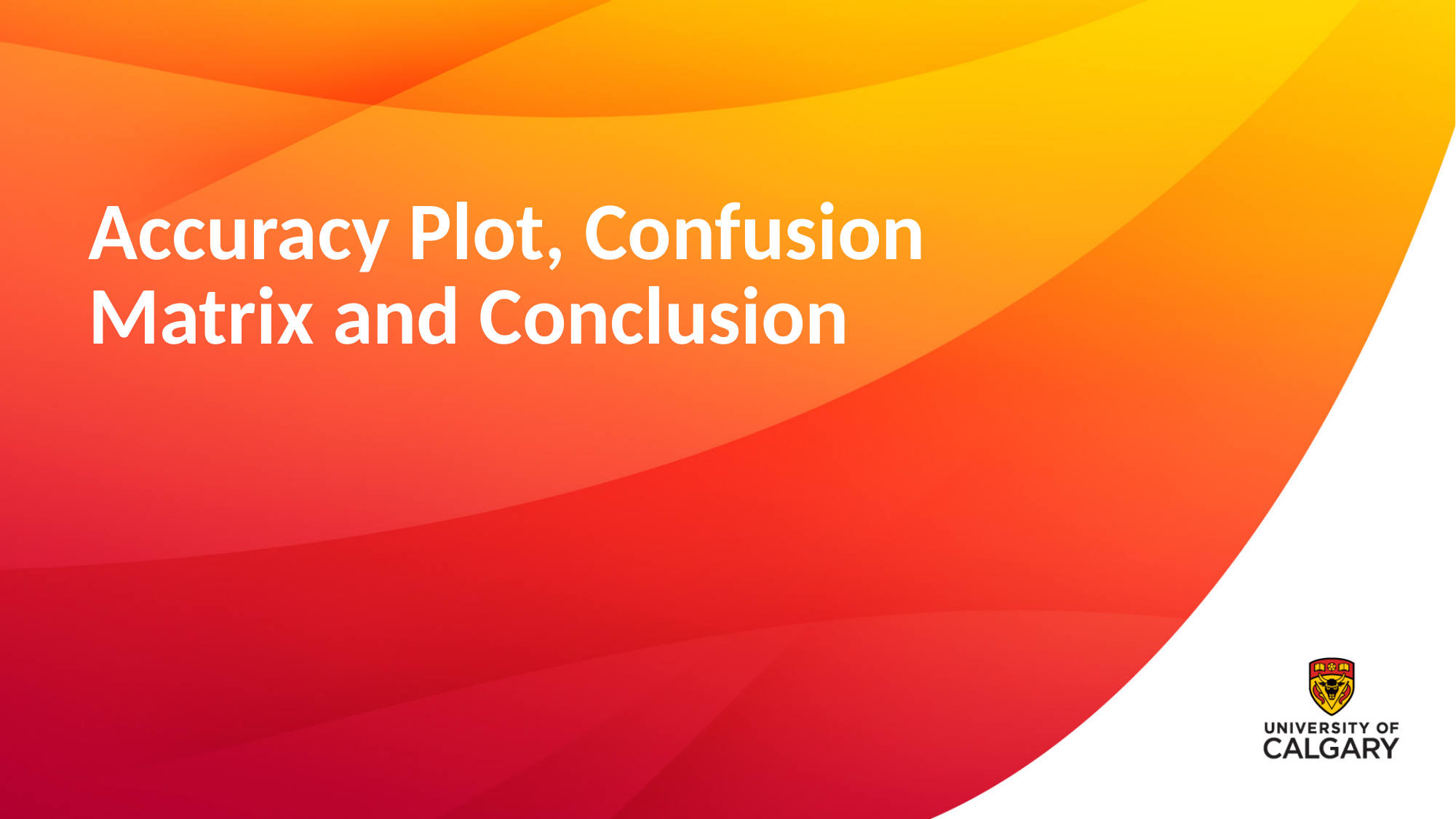

# Accuracy Plot, Confusion Matrix and Conclusion